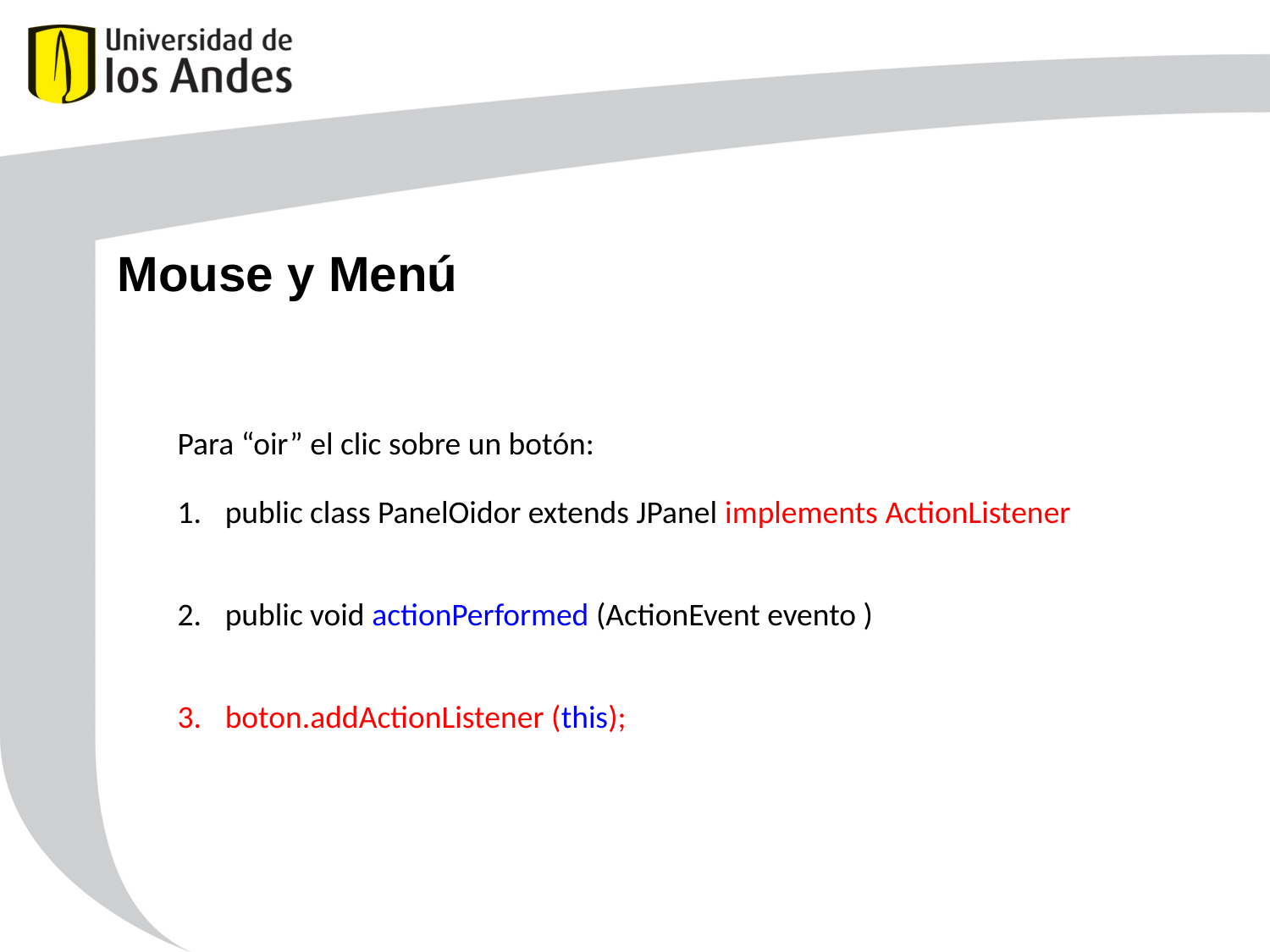

Mouse y Menú
Para “oir” el clic sobre un botón:

public class PanelOidor extends JPanel implements ActionListener

public void actionPerformed (ActionEvent evento )

boton.addActionListener (this);